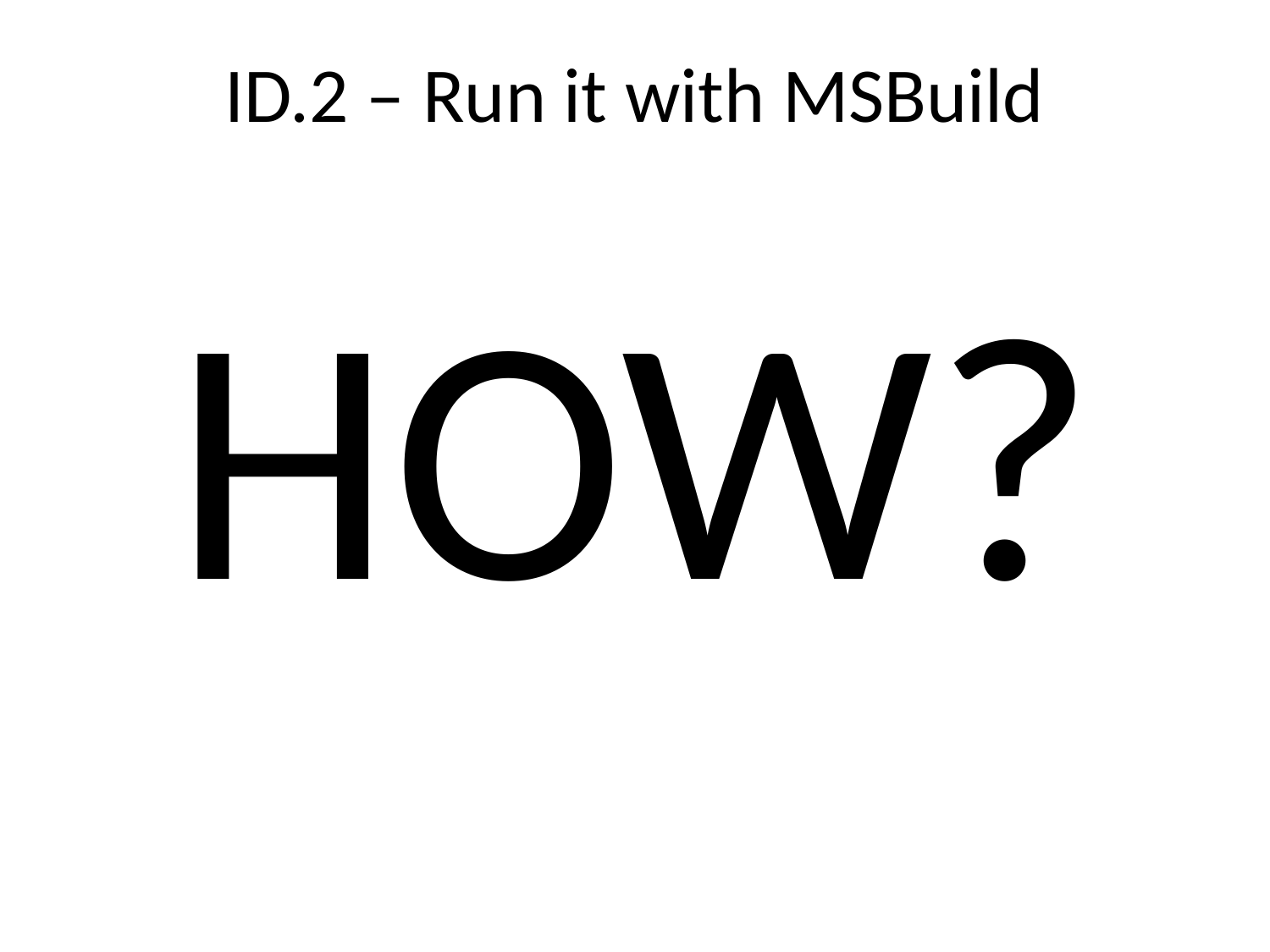

# ID.2 – Run it with MSBuild
HOW?